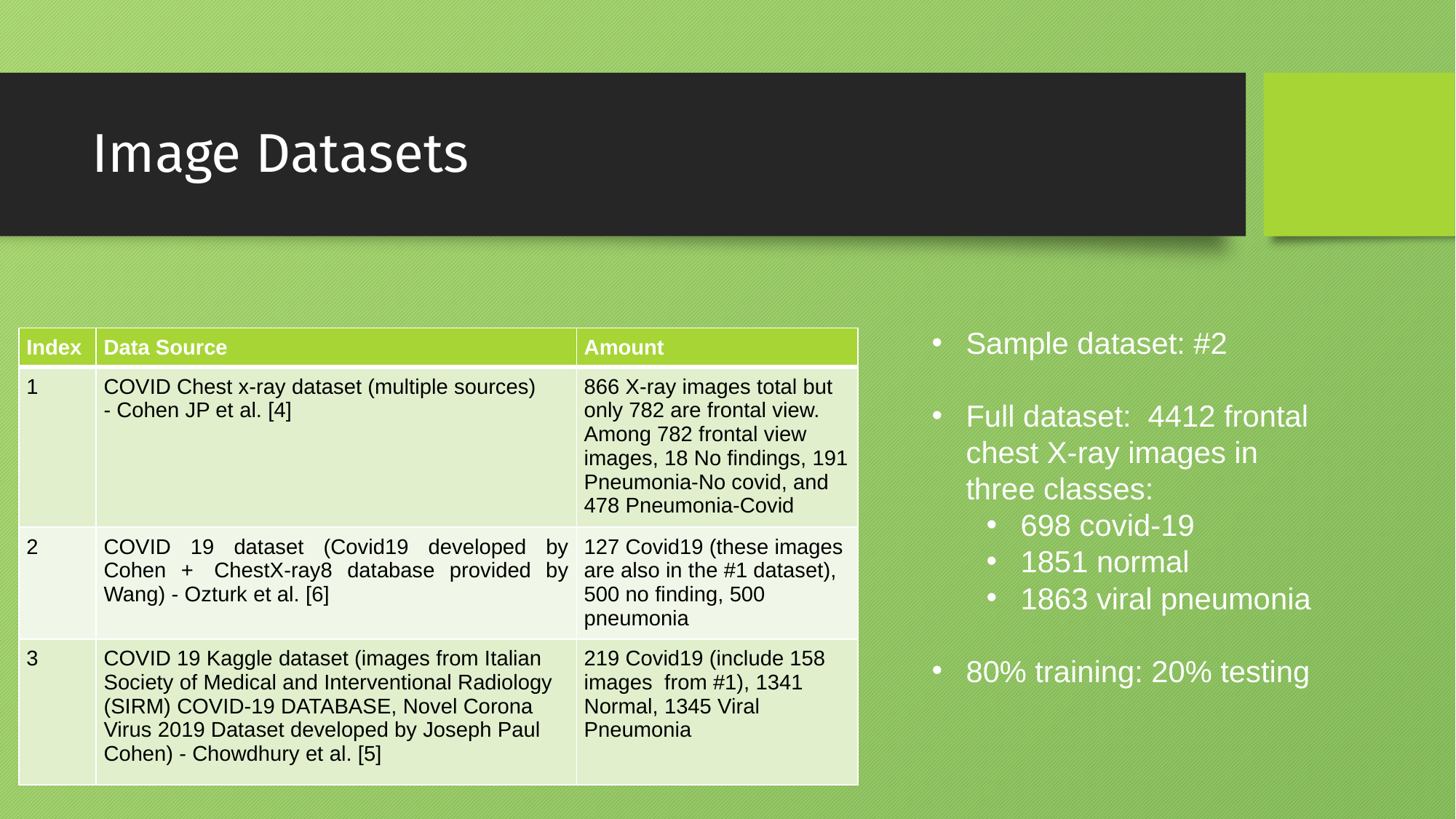

# Image Datasets

Sample dataset: #2

Full dataset:  4412 frontal chest X-ray images in three classes:
698 covid-19
1851 normal
1863 viral pneumonia

80% training: 20% testing
| Index | Data Source | Amount |
| --- | --- | --- |
| 1 | COVID Chest x-ray dataset (multiple sources) - Cohen JP et al. [4] | 866 X-ray images total but only 782 are frontal view. Among 782 frontal view images, 18 No findings, 191 Pneumonia-No covid, and 478 Pneumonia-Covid |
| 2 | COVID 19 dataset (Covid19 developed by Cohen +  ChestX-ray8 database provided by Wang) - Ozturk et al. [6] | 127 Covid19 (these images are also in the #1 dataset), 500 no finding, 500 pneumonia |
| 3 | COVID 19 Kaggle dataset (images from Italian Society of Medical and Interventional Radiology (SIRM) COVID-19 DATABASE, Novel Corona Virus 2019 Dataset developed by Joseph Paul Cohen) - Chowdhury et al. [5] | 219 Covid19 (include 158 images  from #1), 1341 Normal, 1345 Viral Pneumonia |